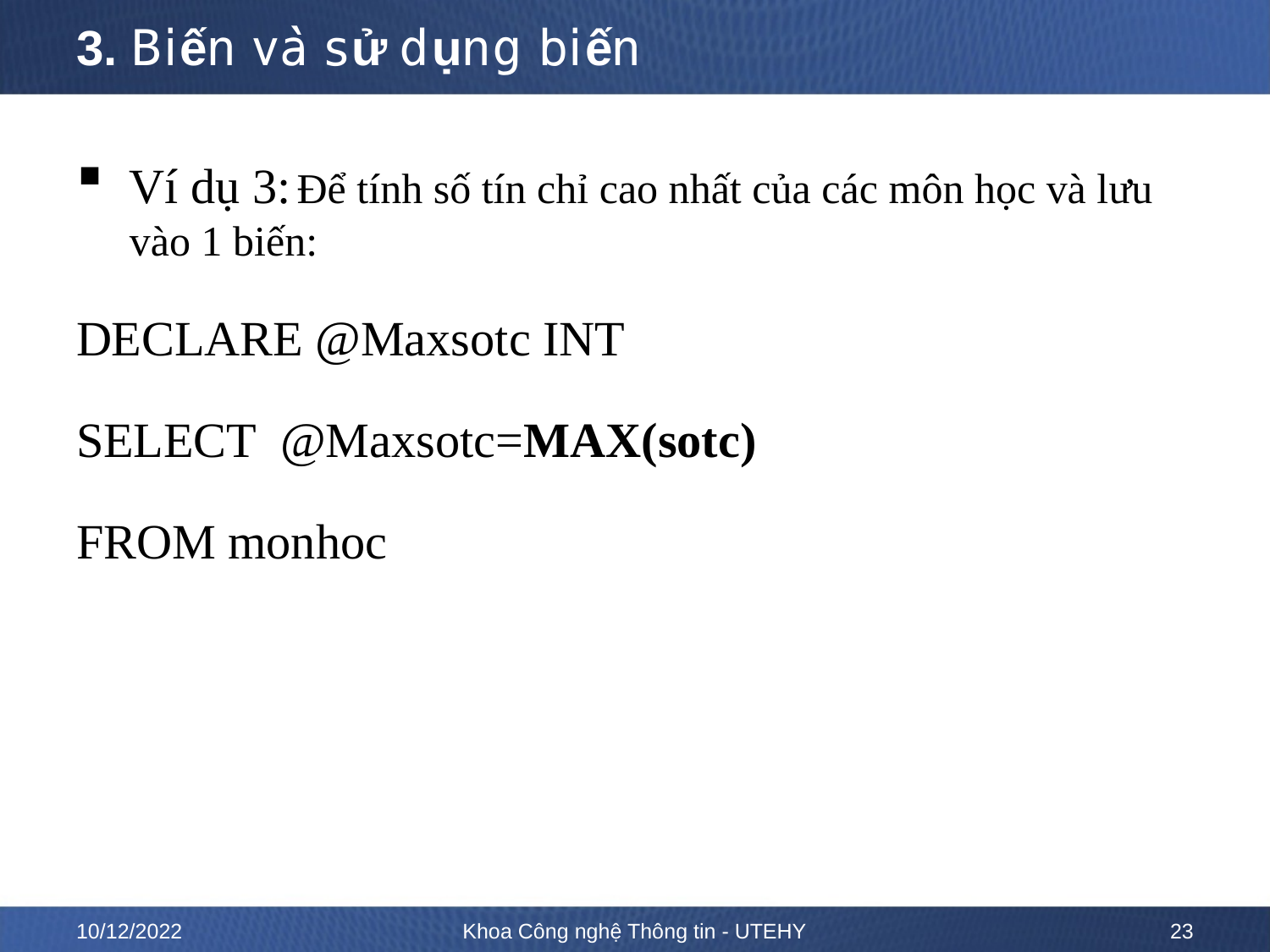

# 3. Biến và sử dụng biến
Ví dụ 3: Để tính số tín chỉ cao nhất của các môn học và lưu vào 1 biến:
DECLARE @Maxsotc INT
SELECT  @Maxsotc=MAX(sotc)
FROM monhoc

10/12/2022
Khoa Công nghệ Thông tin - UTEHY
23